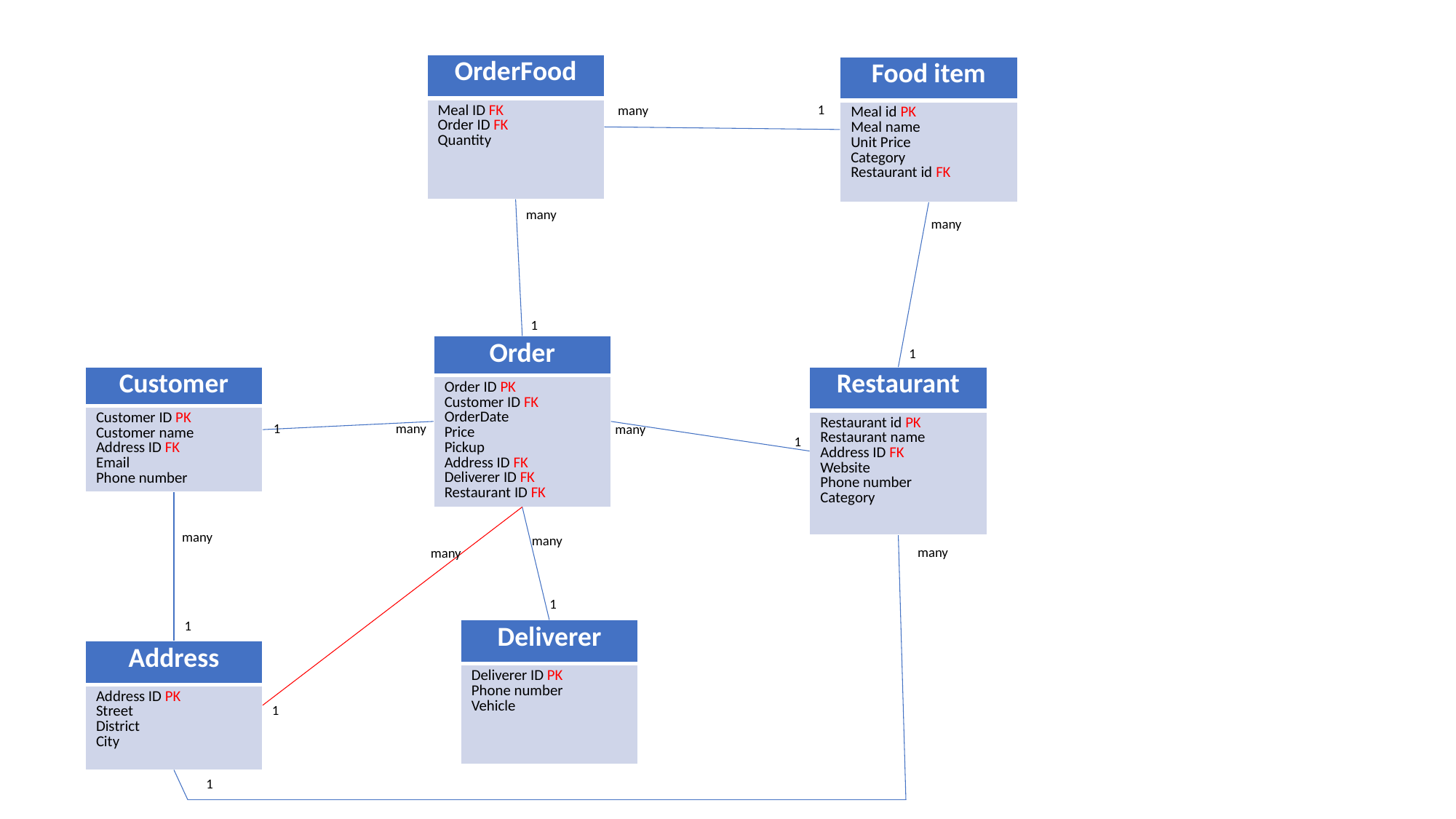

| OrderFood |
| --- |
| Meal ID FK Order ID FK Quantity |
| Food item |
| --- |
| Meal id PK Meal name Unit Price Category Restaurant id FK |
1
many
many
many
1
| Order |
| --- |
| Order ID PK Customer ID FK OrderDate Price Pickup Address ID FK Deliverer ID FK Restaurant ID FK |
1
| Customer |
| --- |
| Customer ID PK Customer name Address ID FK Email Phone number |
| Restaurant |
| --- |
| Restaurant id PK Restaurant name Address ID FK Website Phone number Category |
1
many
many
1
many
many
many
many
1
1
| Deliverer |
| --- |
| Deliverer ID PK Phone number Vehicle |
| Address |
| --- |
| Address ID PK Street District City |
1
1